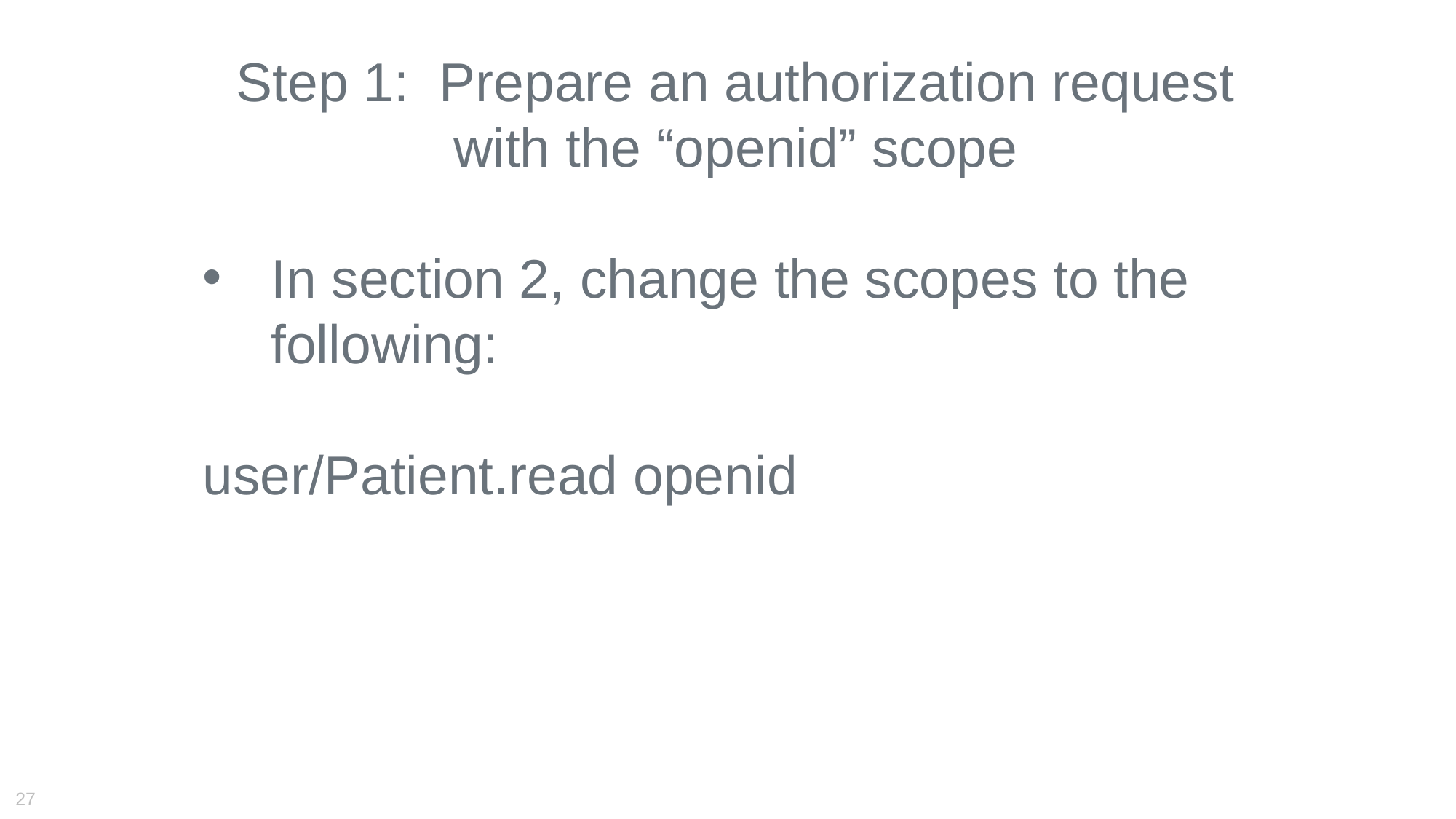

Step 1:  Prepare an authorization request with the “openid” scope

In section 2, change the scopes to the following:

user/Patient.read openid